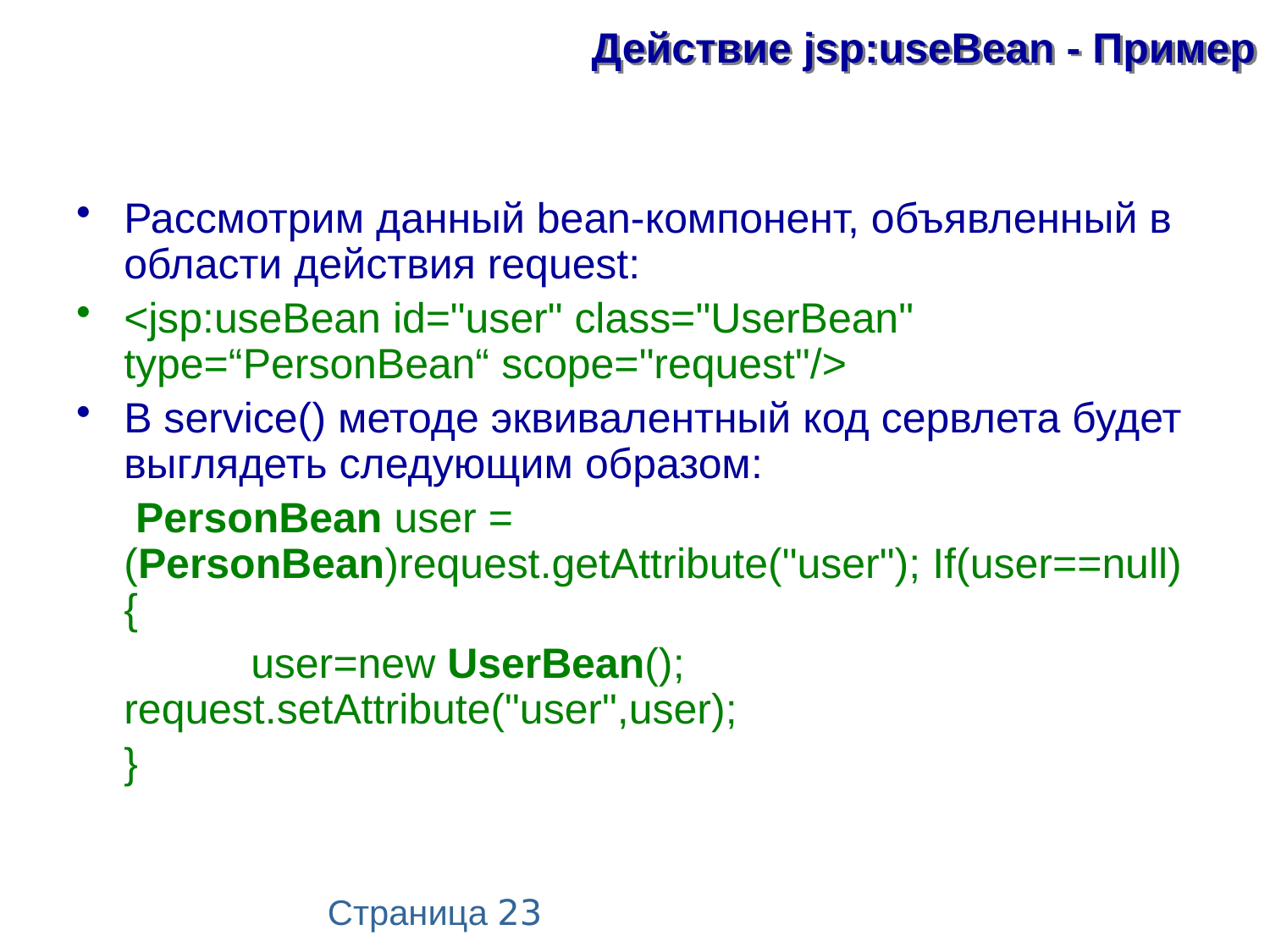

# Действие jsp:useBean - Пример
Рассмотрим данный bean-компонент, объявленный в области действия request:
<jsp:useBean id="user" class="UserBean" type=“PersonBean“ scope="request"/>
В service() методе эквивалентный код сервлета будет выглядеть следующим образом:
	 PersonBean user = (PersonBean)request.getAttribute("user"); If(user==null) {
		user=new UserBean(); 		request.setAttribute("user",user);
	}
Страница 23